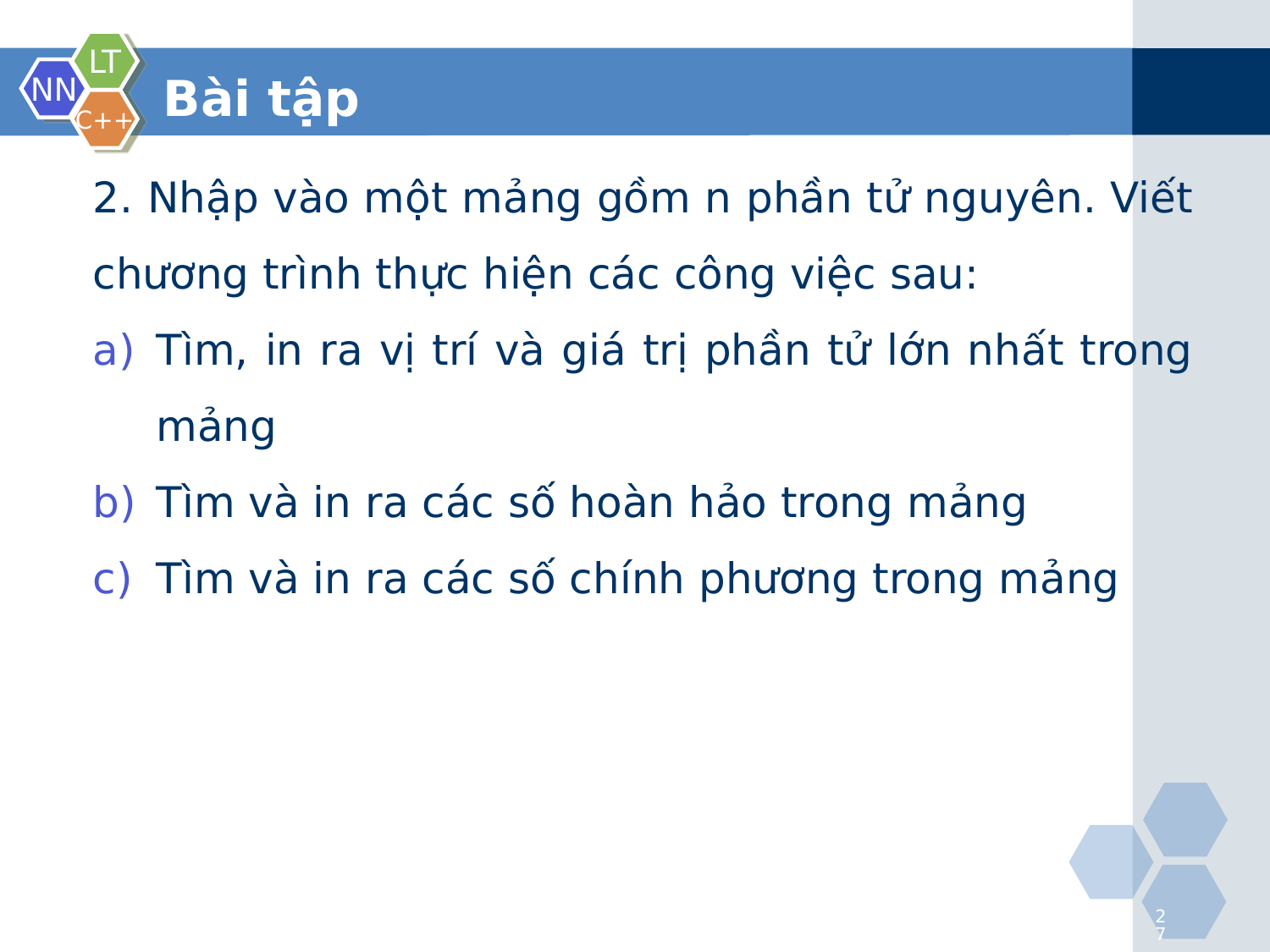

Bài tập
2. Nhập vào một mảng gồm n phần tử nguyên. Viết chương trình thực hiện các công việc sau:
Tìm, in ra vị trí và giá trị phần tử lớn nhất trong mảng
Tìm và in ra các số hoàn hảo trong mảng
Tìm và in ra các số chính phương trong mảng
27